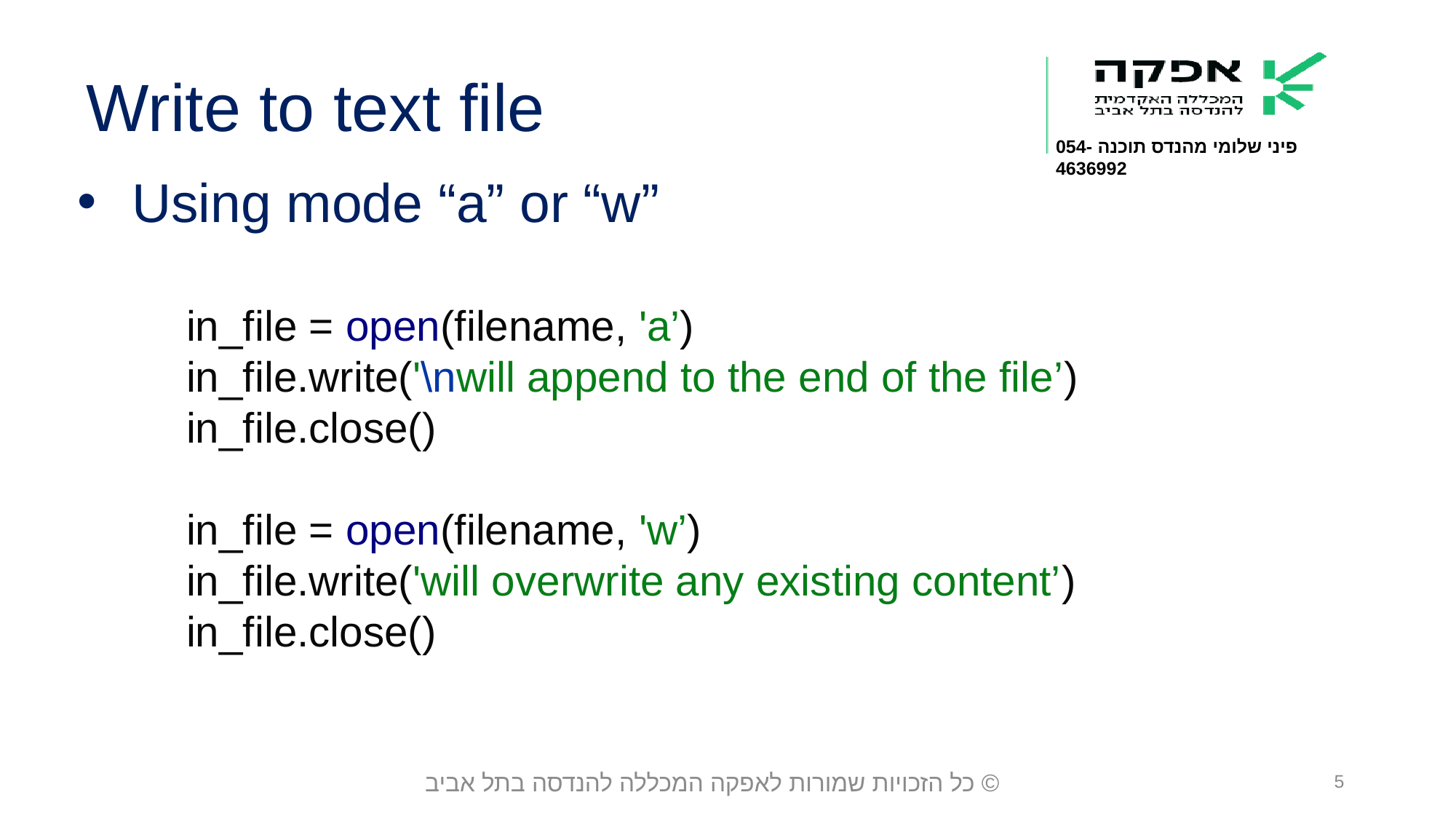

Write to text file
Using mode “a” or “w”
	in_file = open(filename, 'a’)
	in_file.write('\nwill append to the end of the file’)
	in_file.close()

	in_file = open(filename, 'w’)
	in_file.write('will overwrite any existing content’)
	in_file.close()
© כל הזכויות שמורות לאפקה המכללה להנדסה בתל אביב
5